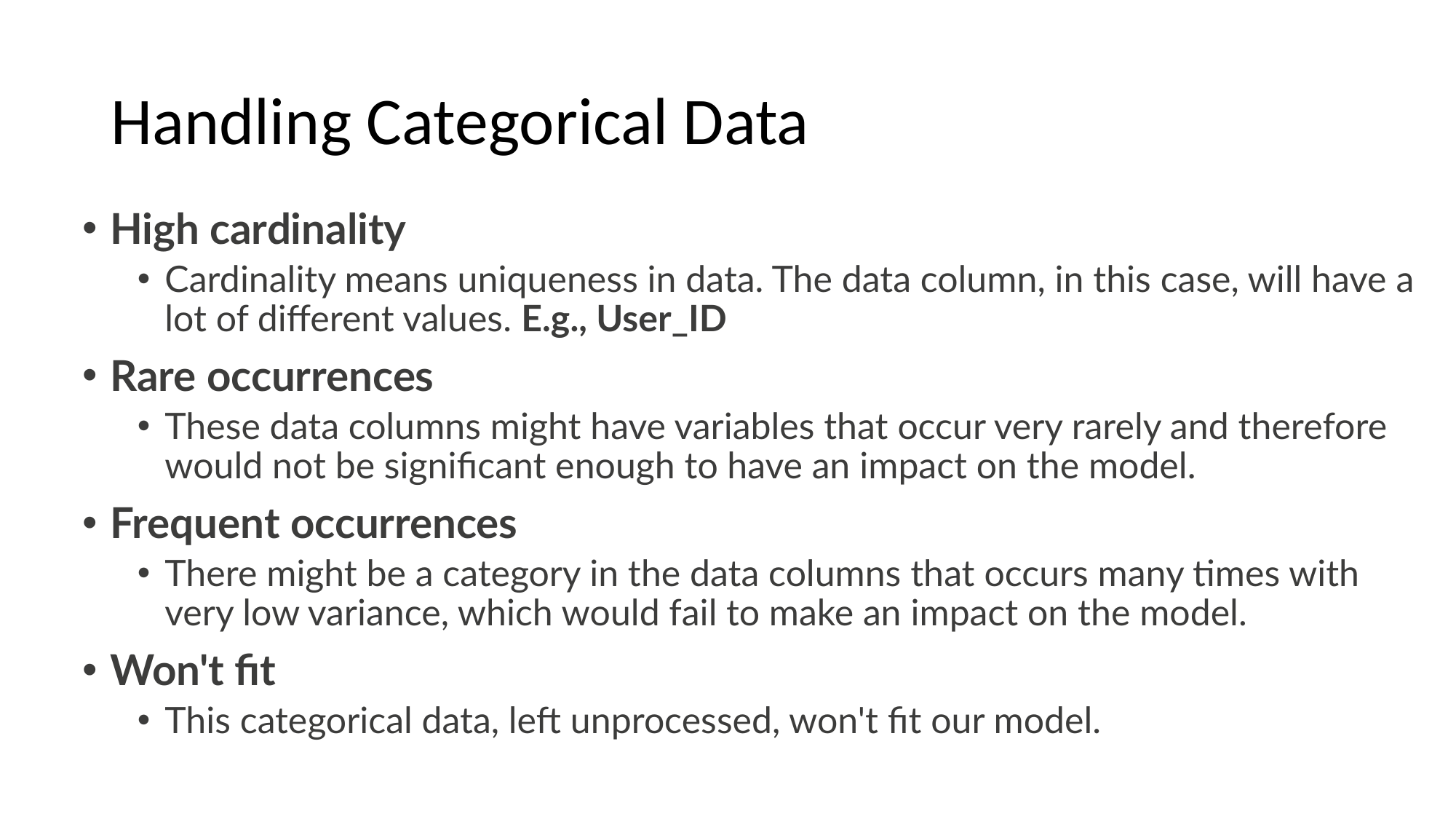

# Handling Categorical Data
High cardinality
Cardinality means uniqueness in data. The data column, in this case, will have a lot of different values. E.g., User_ID
Rare occurrences
These data columns might have variables that occur very rarely and therefore would not be significant enough to have an impact on the model.
Frequent occurrences
There might be a category in the data columns that occurs many times with very low variance, which would fail to make an impact on the model.
Won't fit
This categorical data, left unprocessed, won't fit our model.